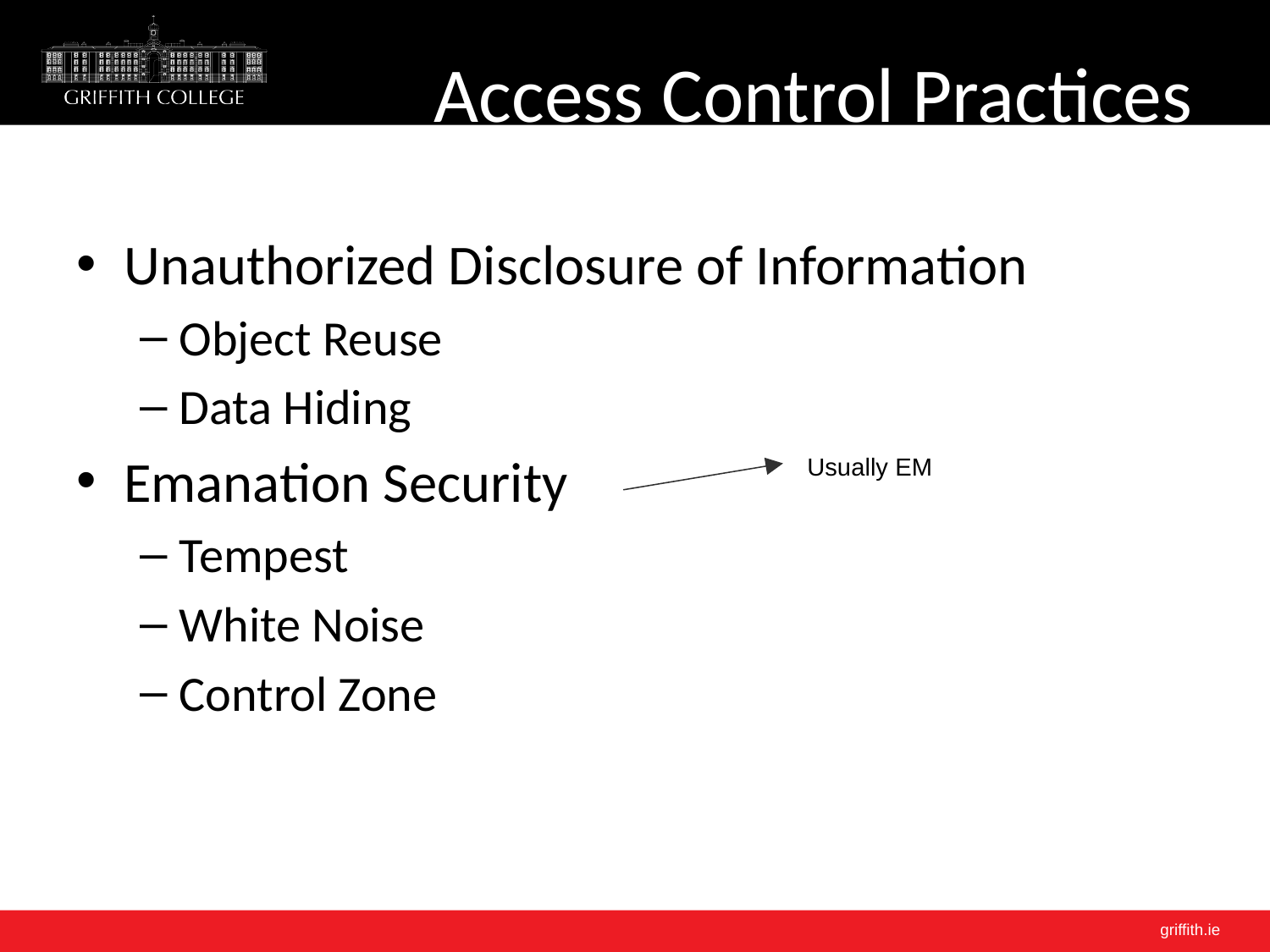

# Access Control Practices
Unauthorized Disclosure of Information
Object Reuse
Data Hiding
Emanation Security
Tempest
White Noise
Control Zone
Usually EM